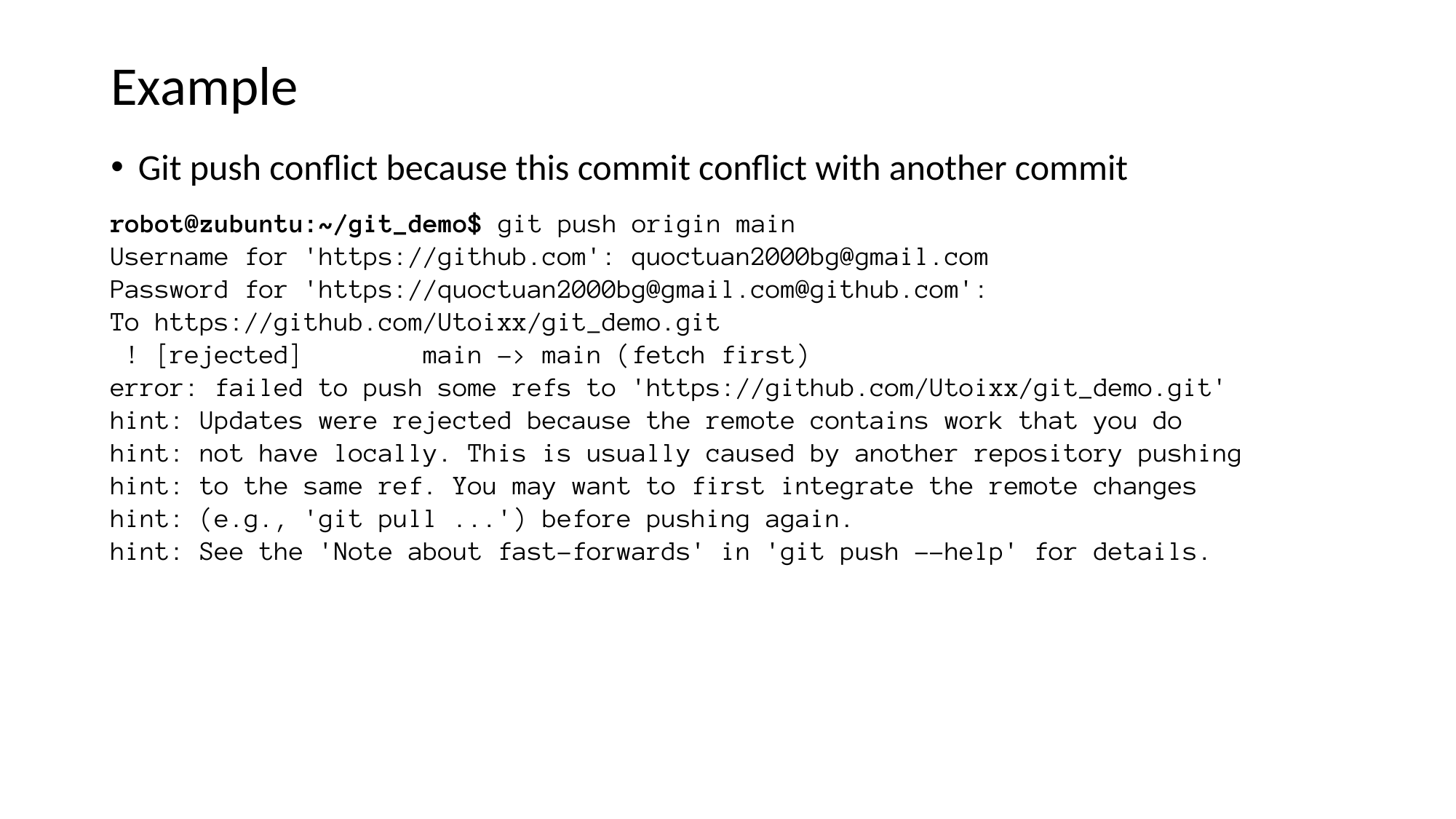

# Example
Git push conflict because this commit conflict with another commit
robot@zubuntu:~/git_demo$ git push origin main
Username for 'https://github.com': quoctuan2000bg@gmail.com
Password for 'https://quoctuan2000bg@gmail.com@github.com':
To https://github.com/Utoixx/git_demo.git
 ! [rejected]        main -> main (fetch first)
error: failed to push some refs to 'https://github.com/Utoixx/git_demo.git'
hint: Updates were rejected because the remote contains work that you do
hint: not have locally. This is usually caused by another repository pushing
hint: to the same ref. You may want to first integrate the remote changes
hint: (e.g., 'git pull ...') before pushing again.
hint: See the 'Note about fast-forwards' in 'git push --help' for details.